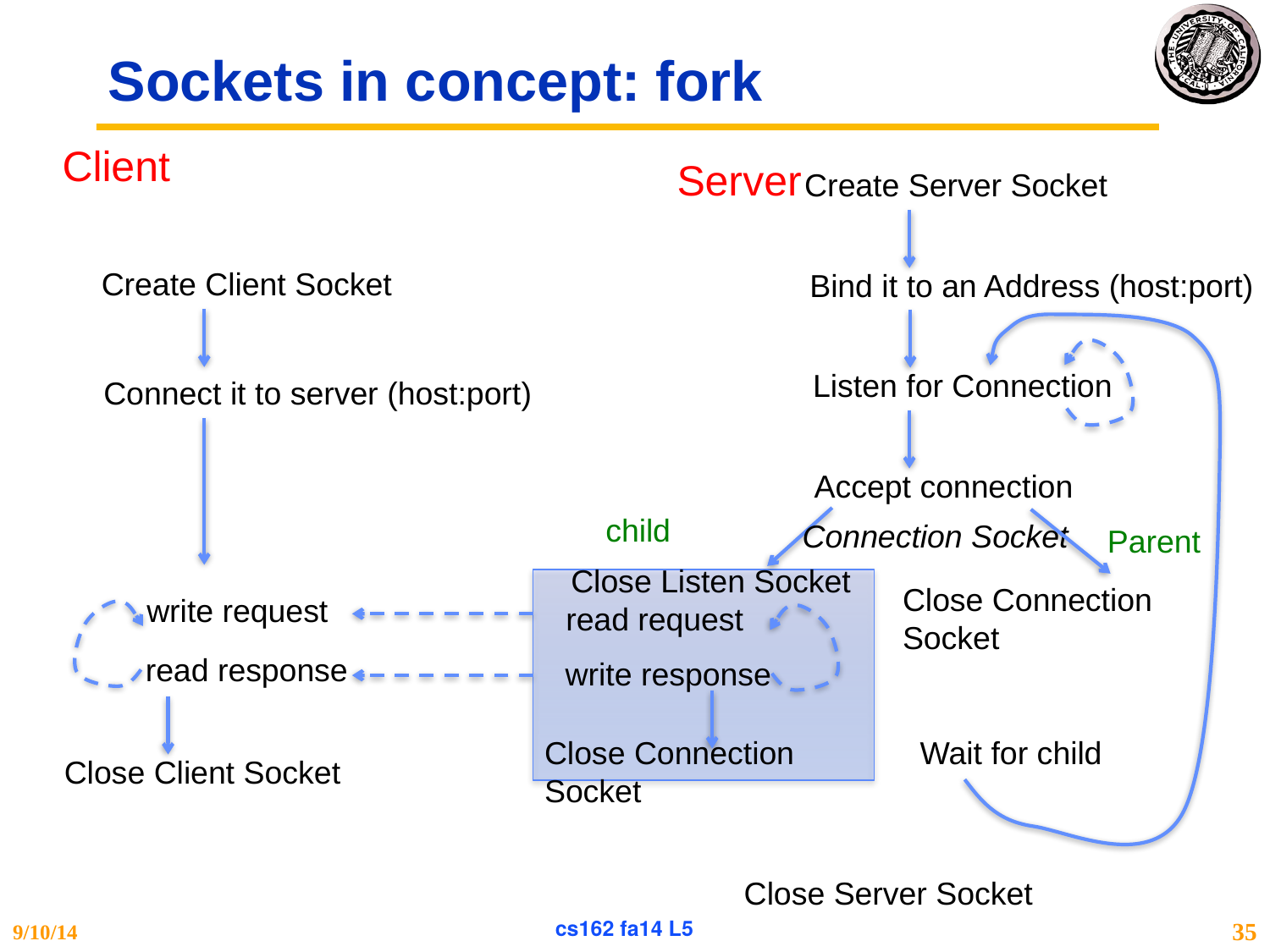

# Sockets in concept: fork
Client
Server
Create Server Socket
Create Client Socket
Bind it to an Address (host:port)

Listen for Connection
Connect it to server (host:port)
Accept connection
child
Connection Socket
Parent
Close Listen Socket

Close Connection Socket
write request
read request

read response
write response
Close Connection Socket
Wait for child
Close Client Socket
Close Server Socket
9/10/14
cs162 fa14 L5
35